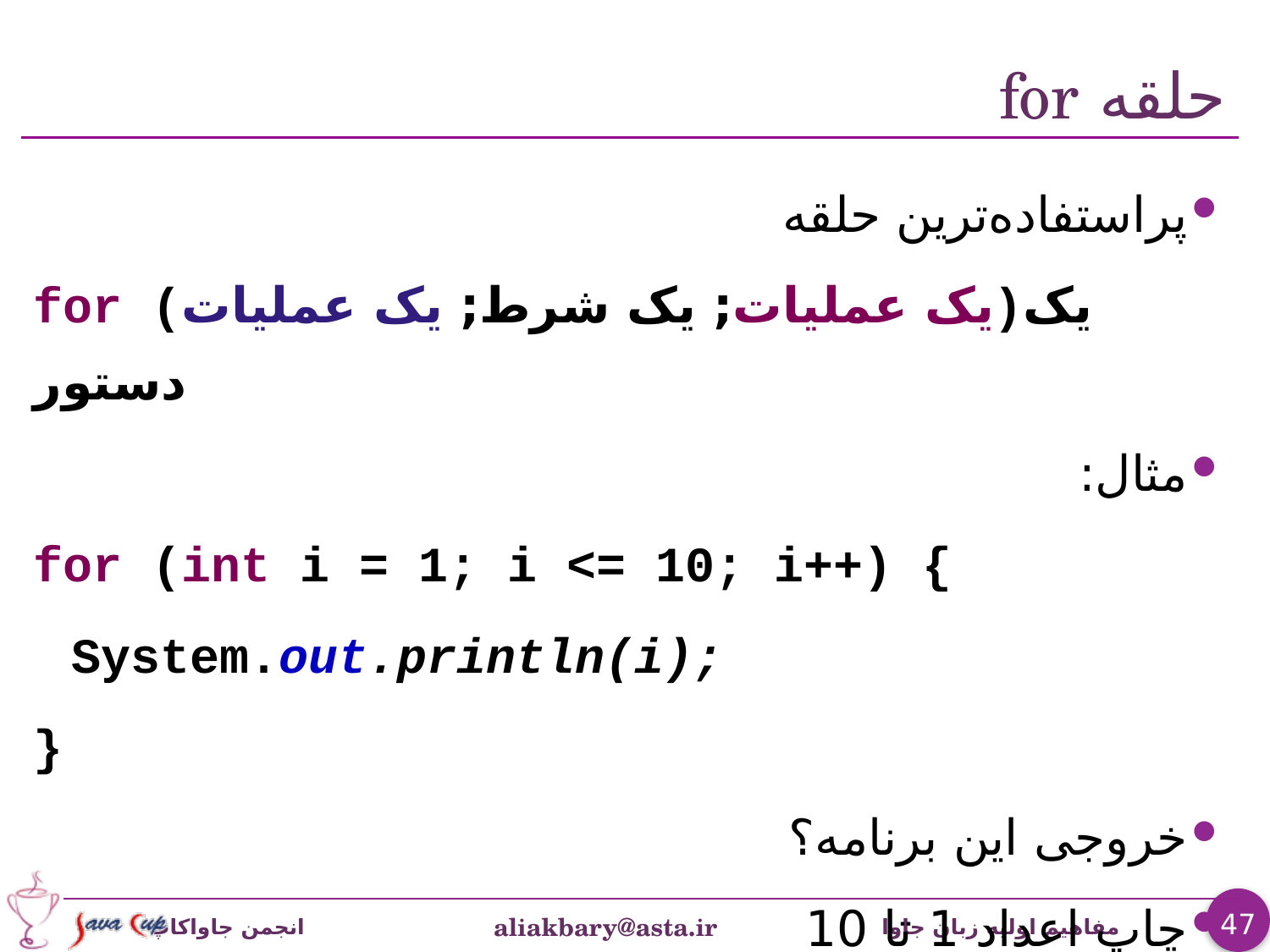

# حلقه for
پراستفاده‌ترين حلقه
for (يک عمليات; يک شرط; يک عمليات)يک دستور
مثال:
for (int i = 1; i <= 10; i++) {
	System.out.println(i);
}
خروجی اين برنامه؟
چاپ اعداد 1 تا 10